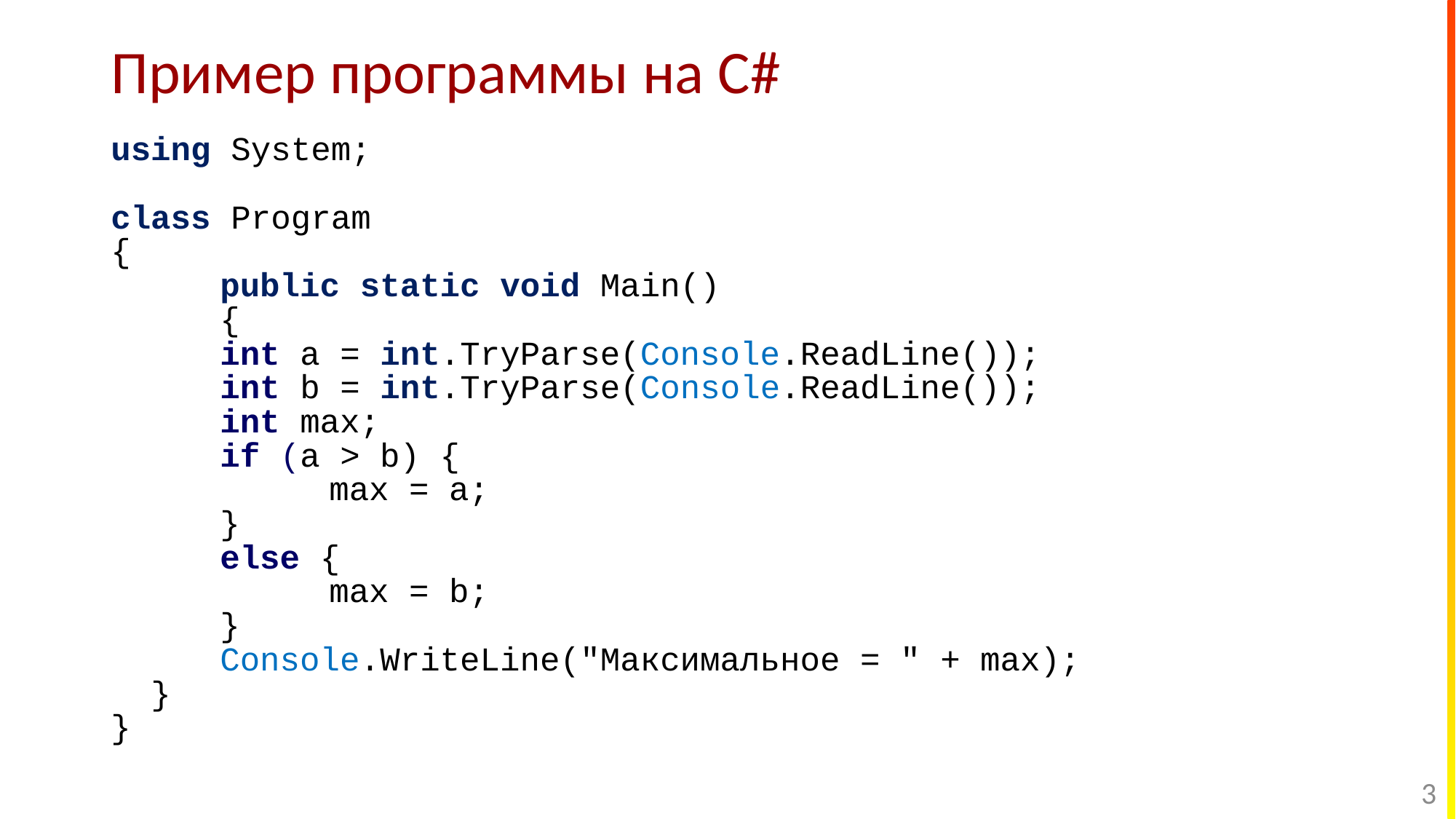

# Пример программы на С#
using System;

class Program
{
	public static void Main()
	{
	int a = int.TryParse(Console.ReadLine());
	int b = int.TryParse(Console.ReadLine());
	int max;
	if (a > b) {
		max = a;
	}
	else {
		max = b;
	}
	Console.WriteLine("Максимальное = " + max);
  }
}
3